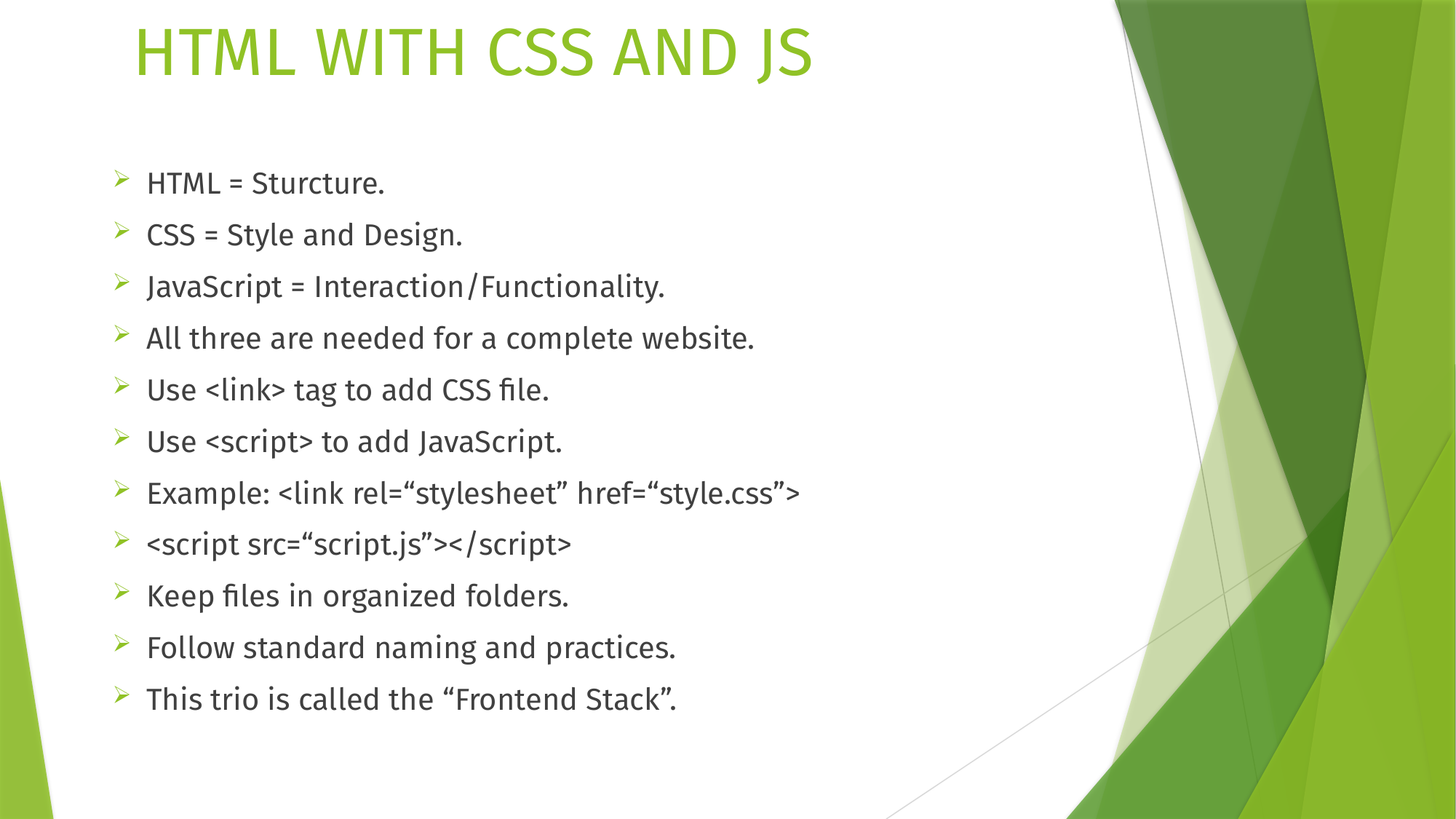

# HTML WITH CSS AND JS
HTML = Sturcture.
CSS = Style and Design.
JavaScript = Interaction/Functionality.
All three are needed for a complete website.
Use <link> tag to add CSS file.
Use <script> to add JavaScript.
Example: <link rel=“stylesheet” href=“style.css”>
<script src=“script.js”></script>
Keep files in organized folders.
Follow standard naming and practices.
This trio is called the “Frontend Stack”.